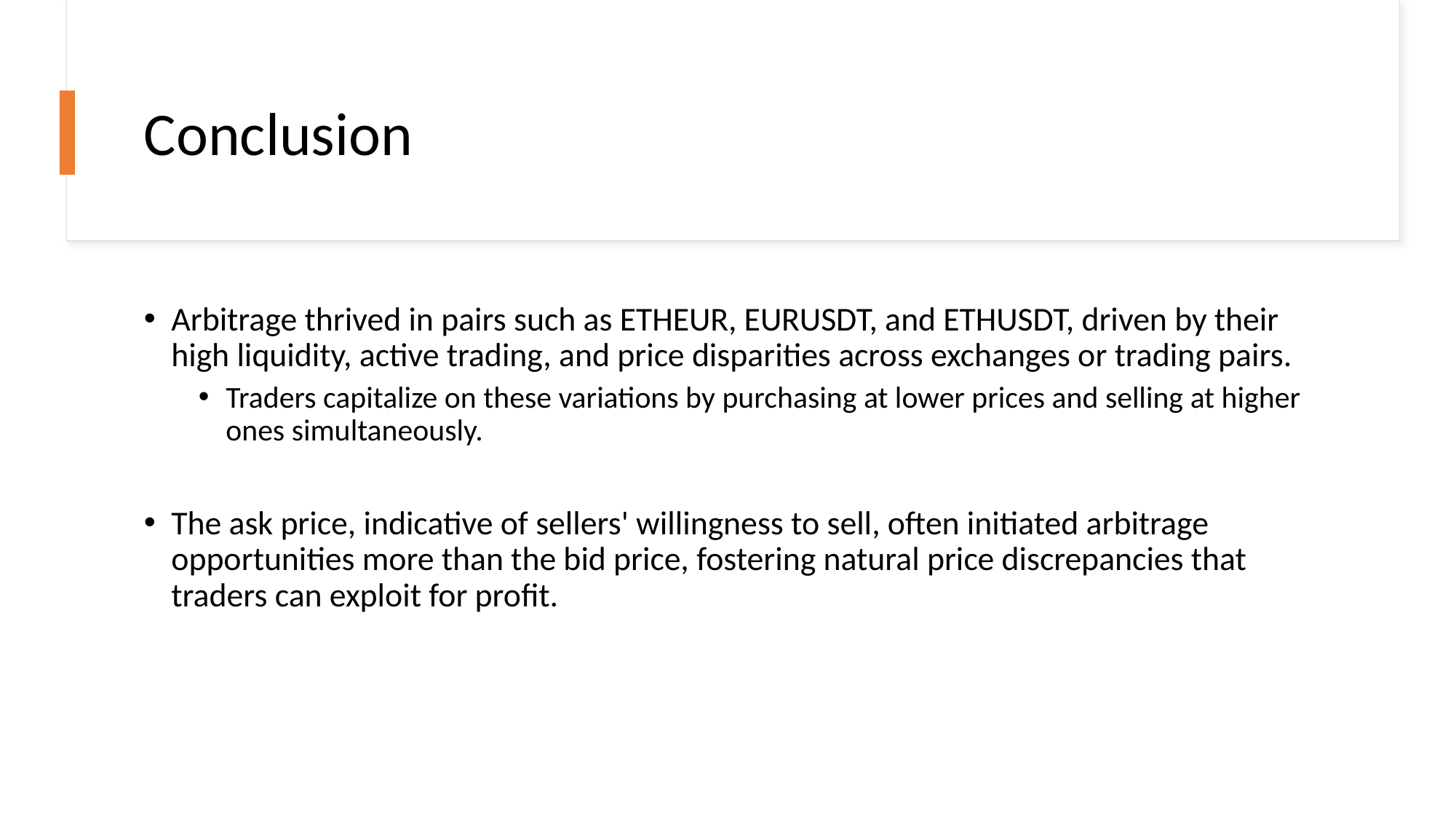

# Conclusion

Arbitrage thrived in pairs such as ETHEUR, EURUSDT, and ETHUSDT, driven by their high liquidity, active trading, and price disparities across exchanges or trading pairs.
Traders capitalize on these variations by purchasing at lower prices and selling at higher ones simultaneously.

The ask price, indicative of sellers' willingness to sell, often initiated arbitrage opportunities more than the bid price, fostering natural price discrepancies that traders can exploit for profit.